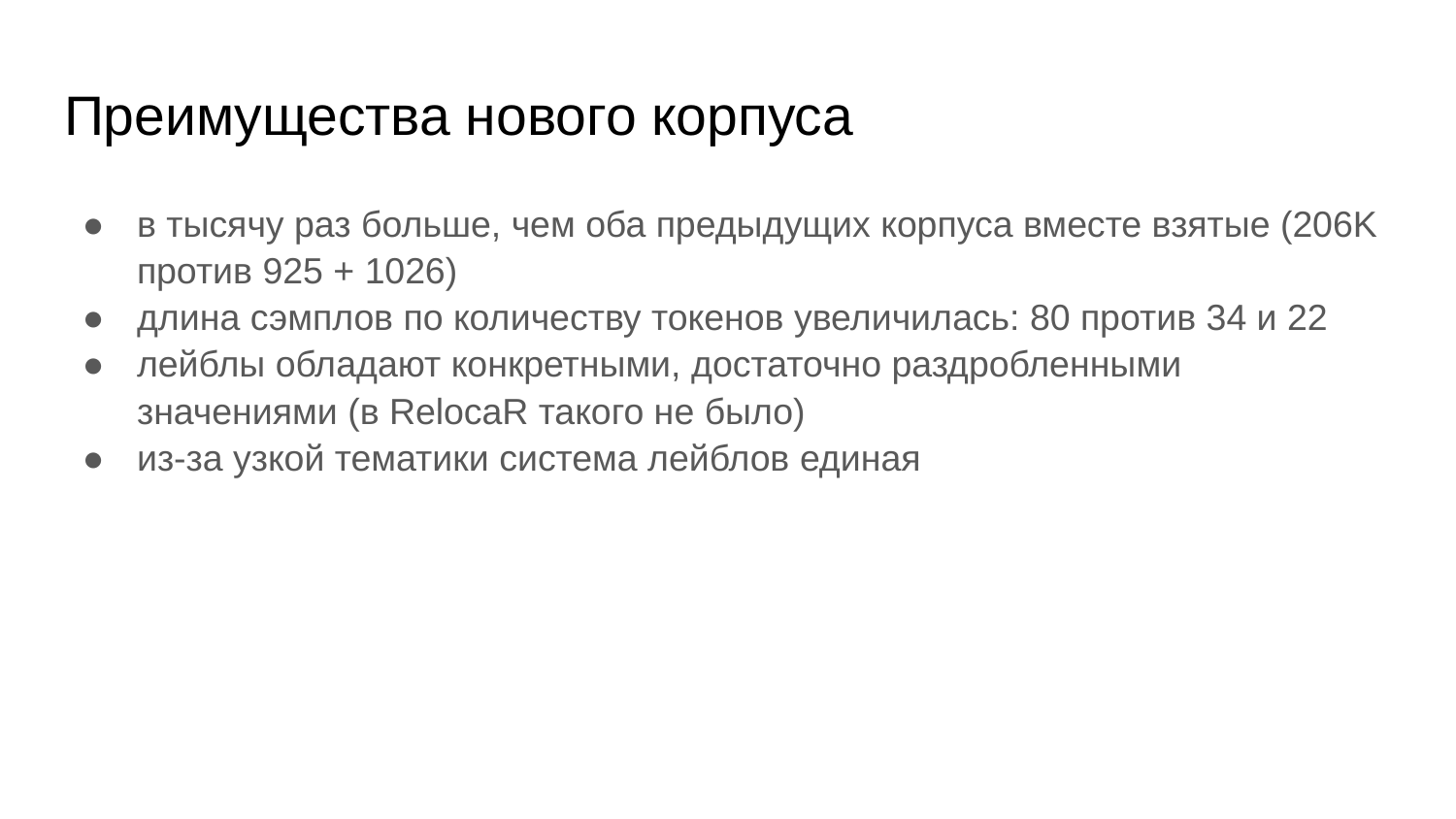

# Преимущества нового корпуса
в тысячу раз больше, чем оба предыдущих корпуса вместе взятые (206K против 925 + 1026)
длина сэмплов по количеству токенов увеличилась: 80 против 34 и 22
лейблы обладают конкретными, достаточно раздробленными значениями (в RelocaR такого не было)
из-за узкой тематики система лейблов единая